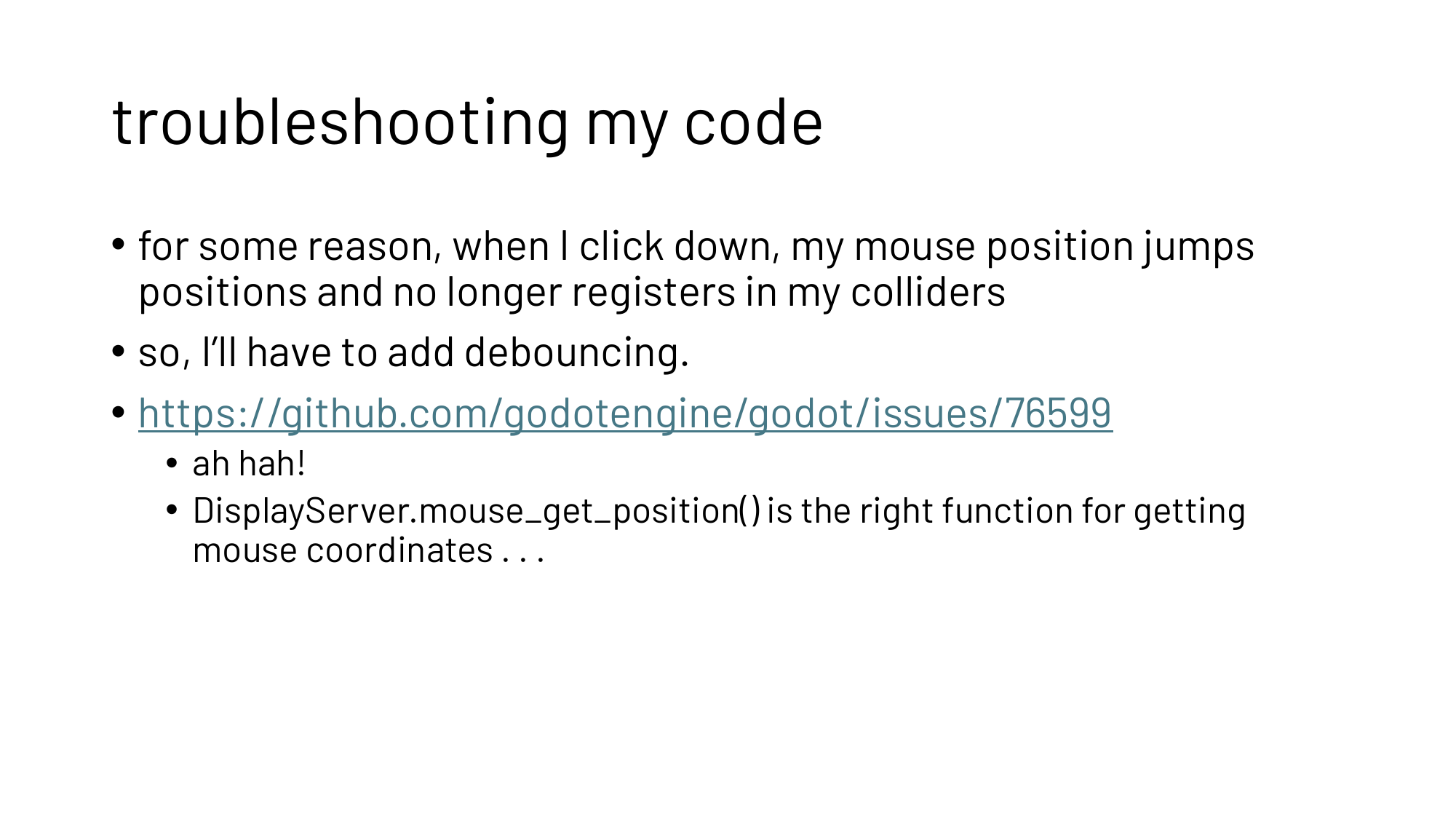

# troubleshooting my code
for some reason, when I click down, my mouse position jumps positions and no longer registers in my colliders
so, I’ll have to add debouncing.
https://github.com/godotengine/godot/issues/76599
ah hah!
DisplayServer.mouse_get_position() is the right function for getting mouse coordinates . . .